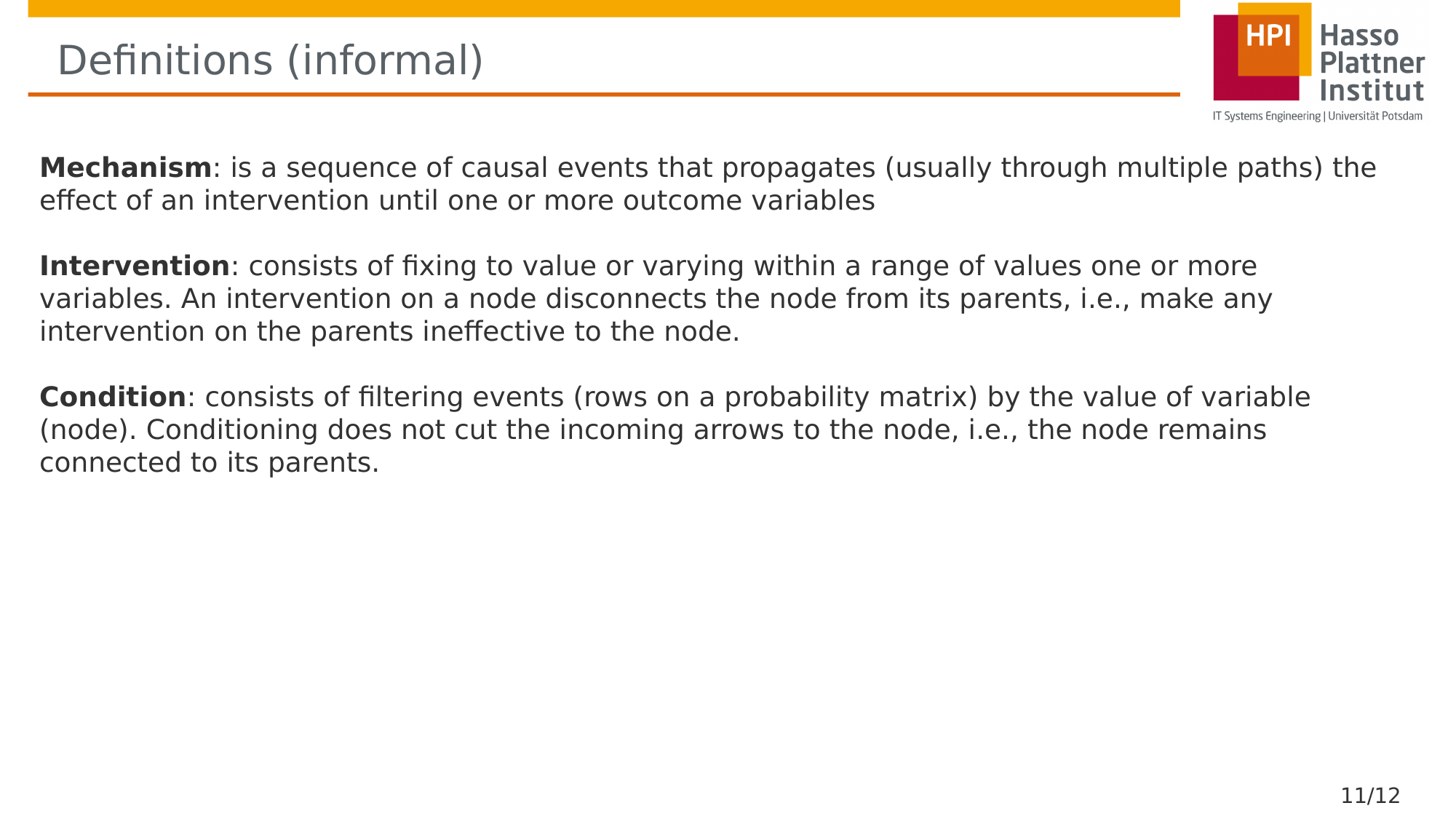

# Definitions (informal)
Mechanism: is a sequence of causal events that propagates (usually through multiple paths) the effect of an intervention until one or more outcome variables

Intervention: consists of fixing to value or varying within a range of values one or more variables. An intervention on a node disconnects the node from its parents, i.e., make any intervention on the parents ineffective to the node.

Condition: consists of filtering events (rows on a probability matrix) by the value of variable (node). Conditioning does not cut the incoming arrows to the node, i.e., the node remains connected to its parents.